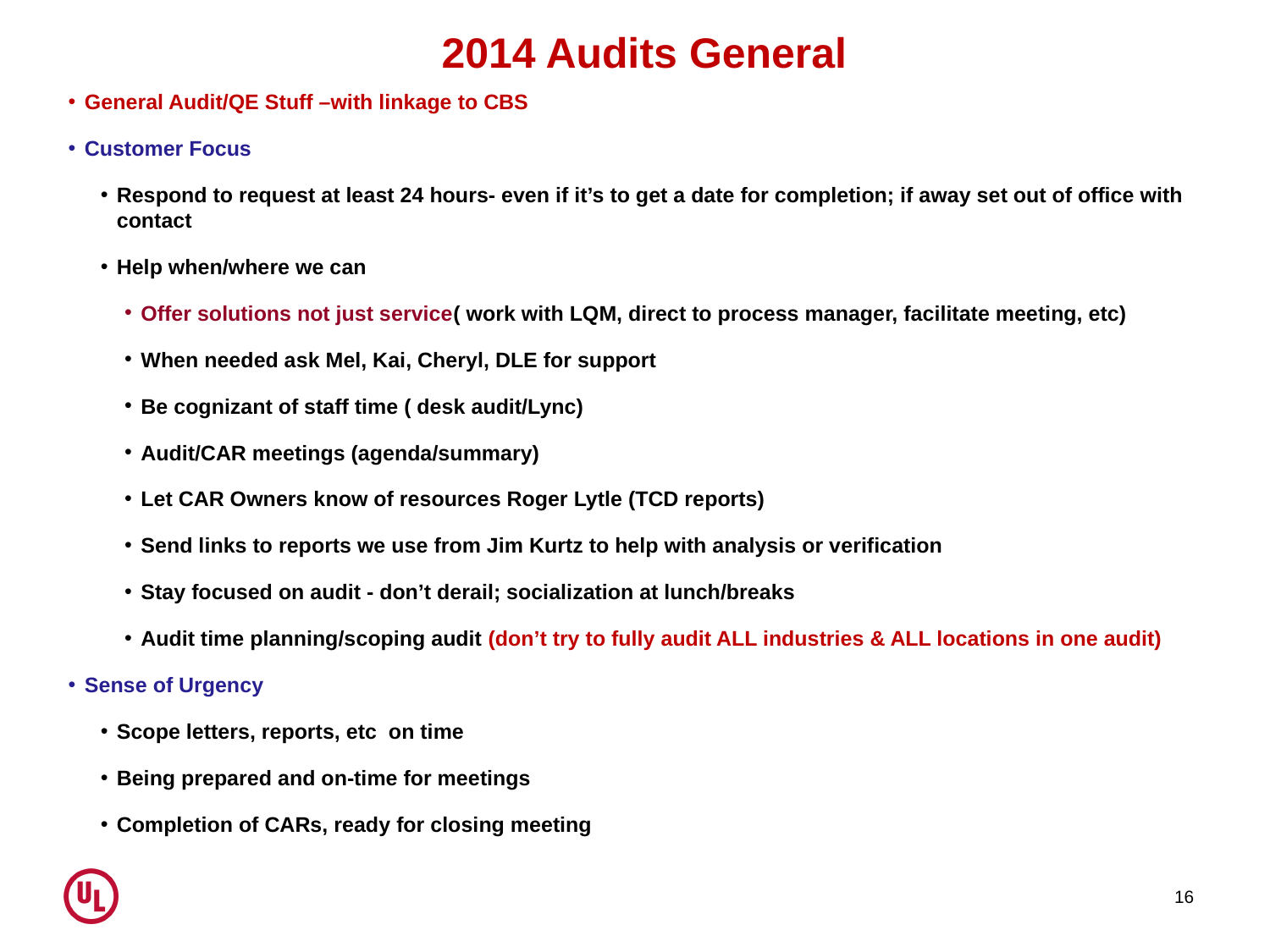

2014 Audits General

General Audit/QE Stuff –with linkage to CBS
Customer Focus
Respond to request at least 24 hours- even if it’s to get a date for completion; if away set out of office with contact
Help when/where we can
Offer solutions not just service( work with LQM, direct to process manager, facilitate meeting, etc)
When needed ask Mel, Kai, Cheryl, DLE for support
Be cognizant of staff time ( desk audit/Lync)
Audit/CAR meetings (agenda/summary)
Let CAR Owners know of resources Roger Lytle (TCD reports)
Send links to reports we use from Jim Kurtz to help with analysis or verification
Stay focused on audit - don’t derail; socialization at lunch/breaks
Audit time planning/scoping audit (don’t try to fully audit ALL industries & ALL locations in one audit)
Sense of Urgency
Scope letters, reports, etc  on time
Being prepared and on-time for meetings
Completion of CARs, ready for closing meeting

16